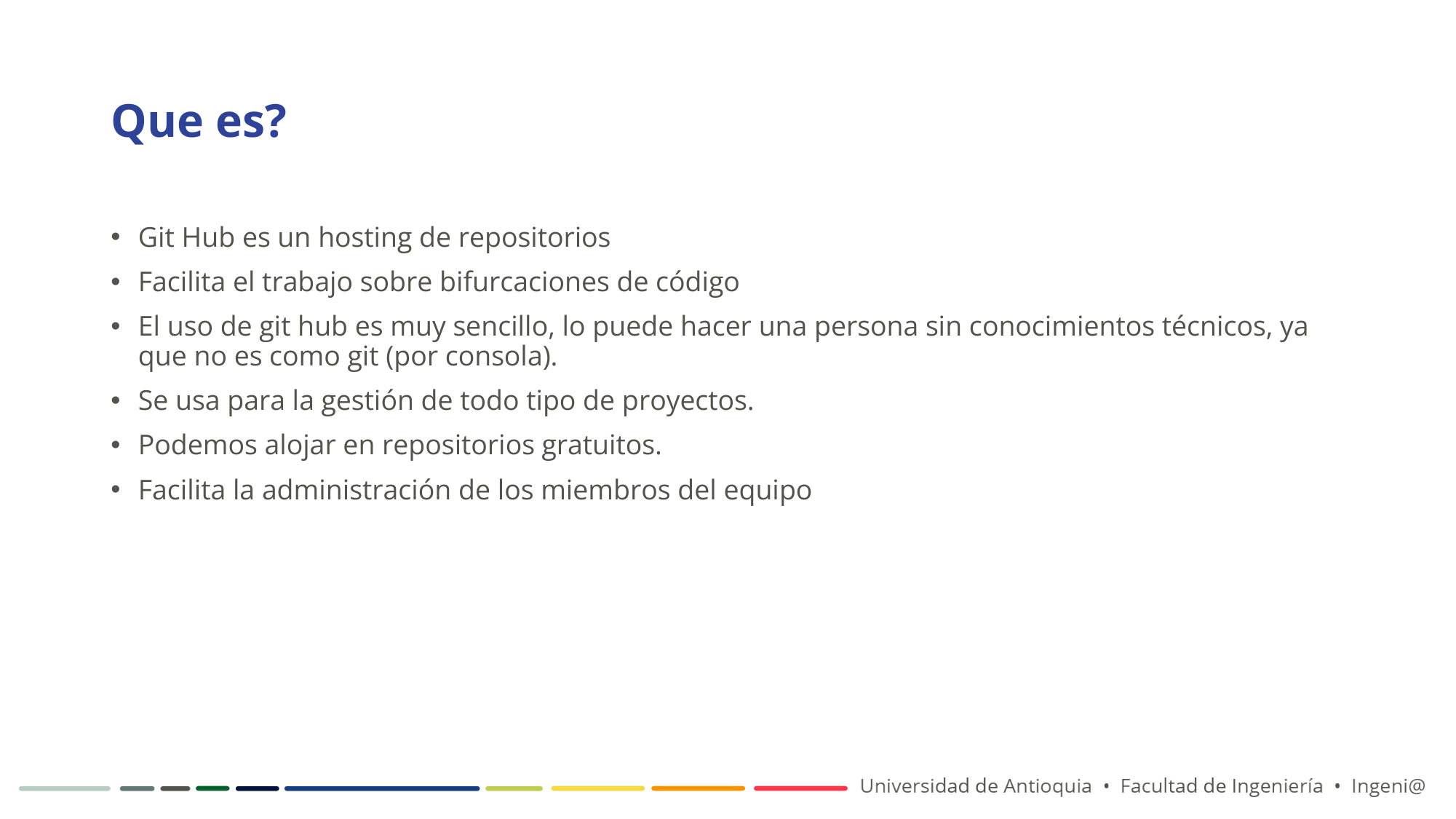

# Que es?
Git Hub es un hosting de repositorios
Facilita el trabajo sobre bifurcaciones de código
El uso de git hub es muy sencillo, lo puede hacer una persona sin conocimientos técnicos, ya que no es como git (por consola).
Se usa para la gestión de todo tipo de proyectos.
Podemos alojar en repositorios gratuitos.
Facilita la administración de los miembros del equipo